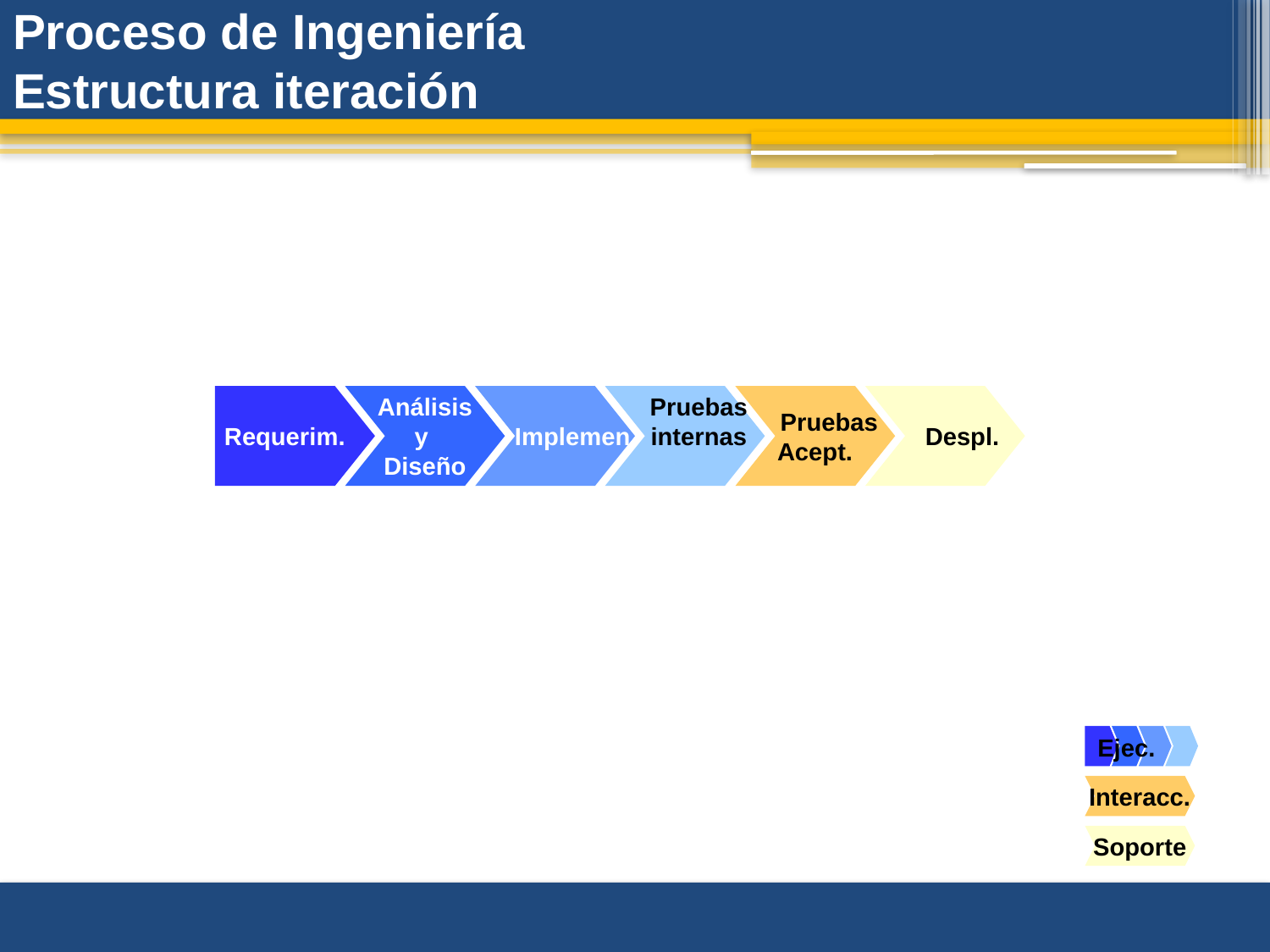

# Proceso de Ingeniería Estructura iteración
Requerim.

Análisis
y
Diseño

      Implemen.
    Pruebas
    internas

    Pruebas
Acept.
     Despl.

Ejec.

Interacc.
Soporte